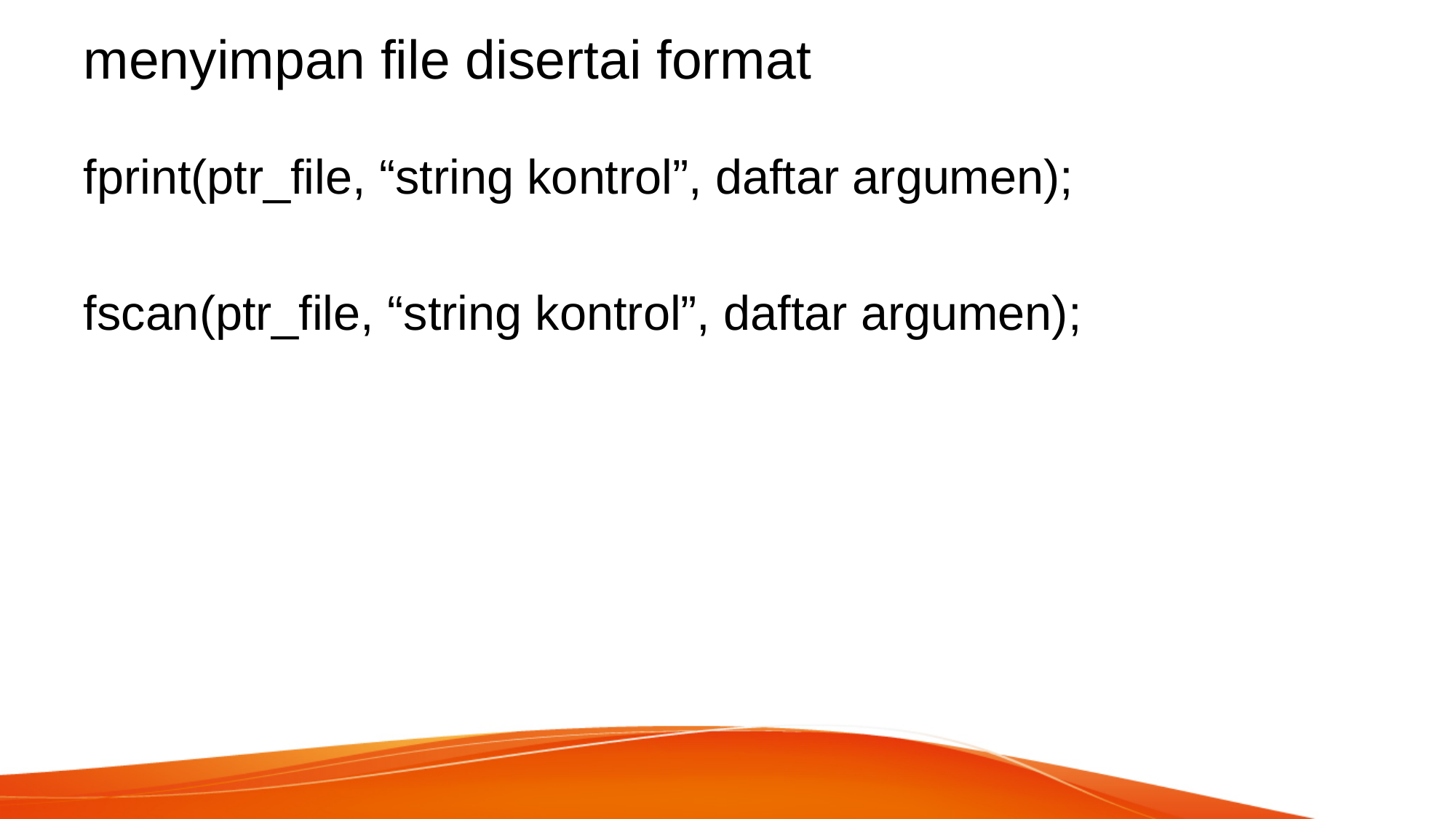

# menyimpan file disertai format
fprint(ptr_file, “string kontrol”, daftar argumen);

fscan(ptr_file, “string kontrol”, daftar argumen);